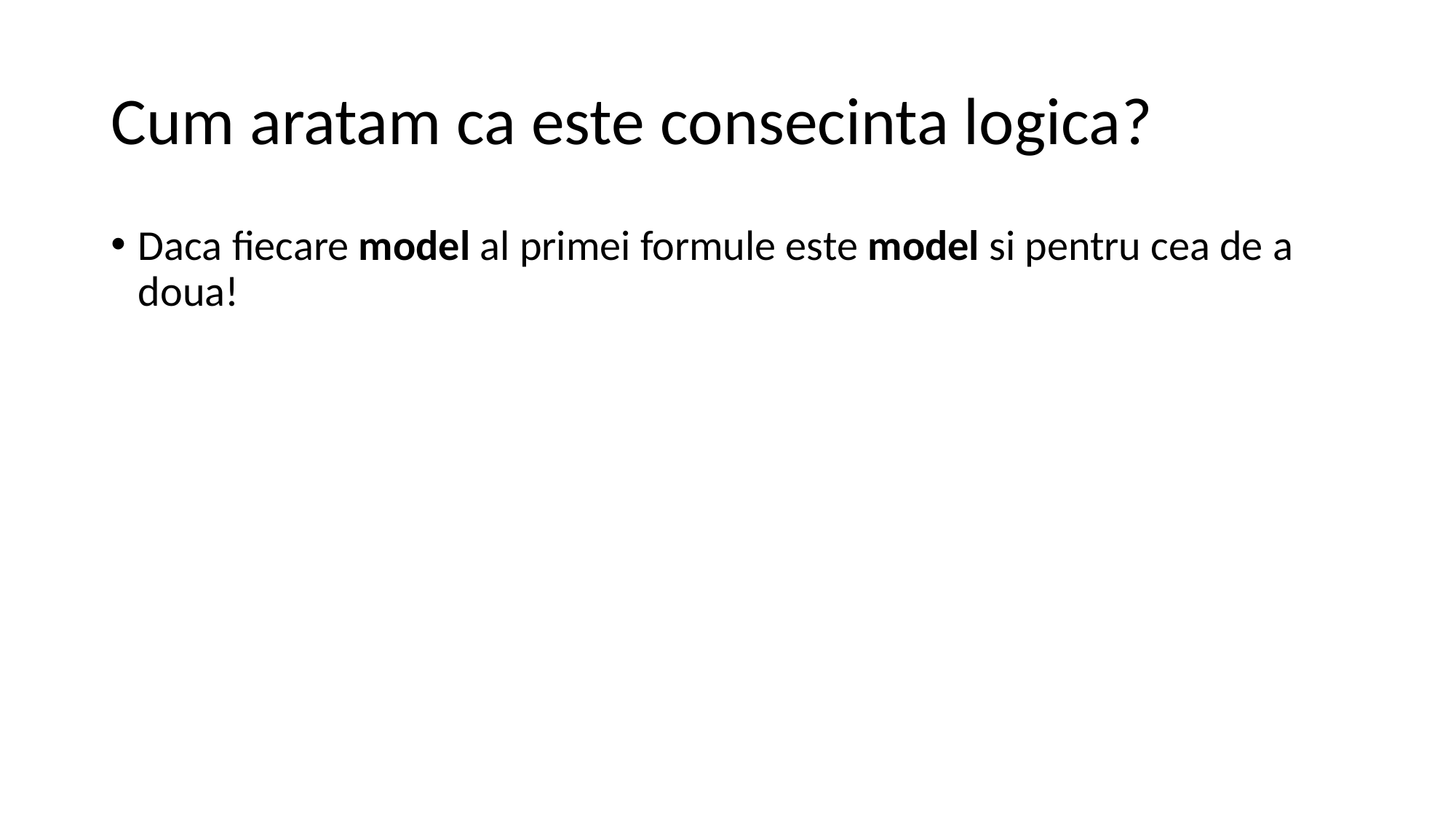

# Cum aratam ca este consecinta logica?
Daca fiecare model al primei formule este model si pentru cea de a doua!